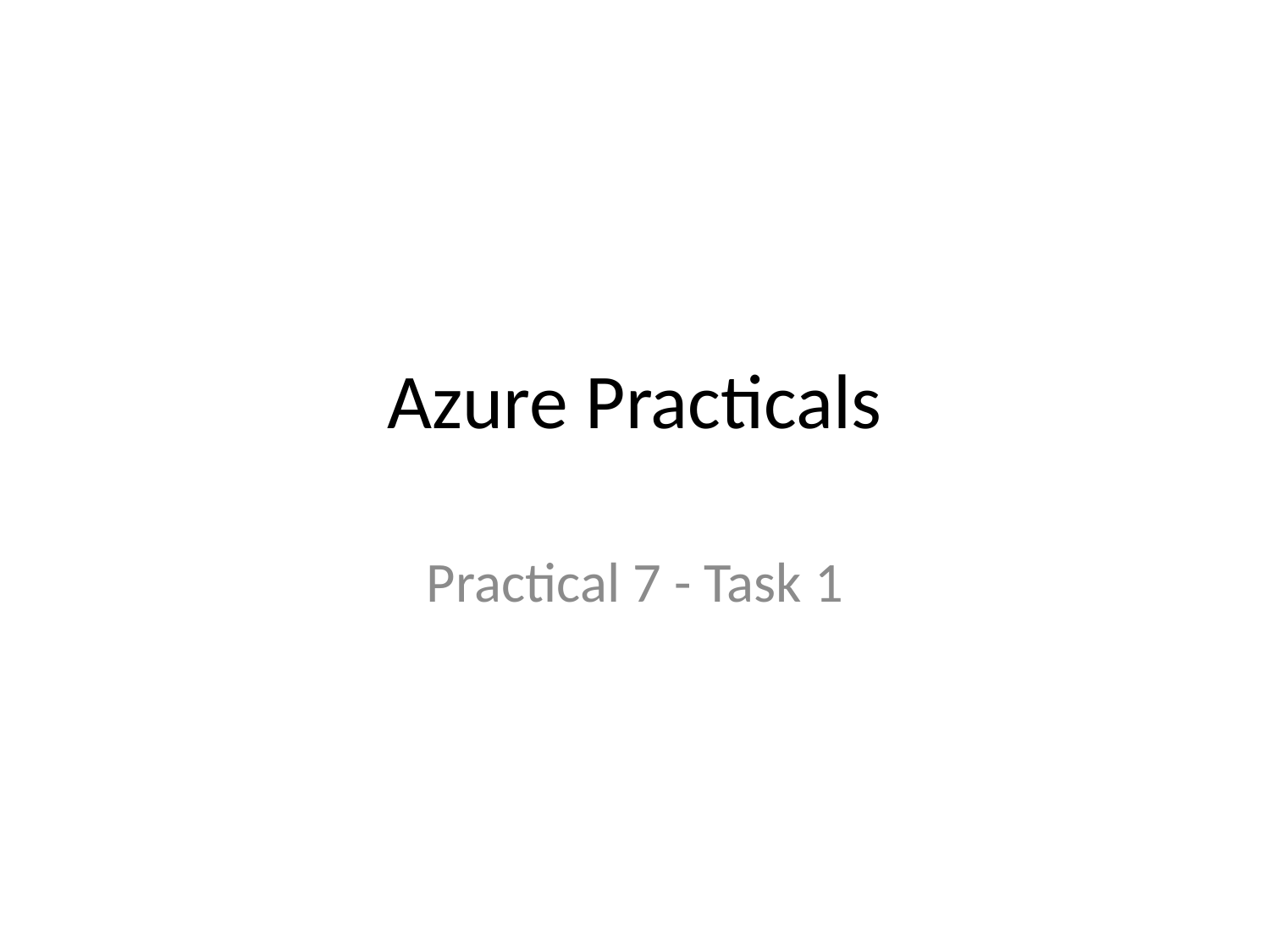

# Azure Practicals
Practical 7 - Task 1